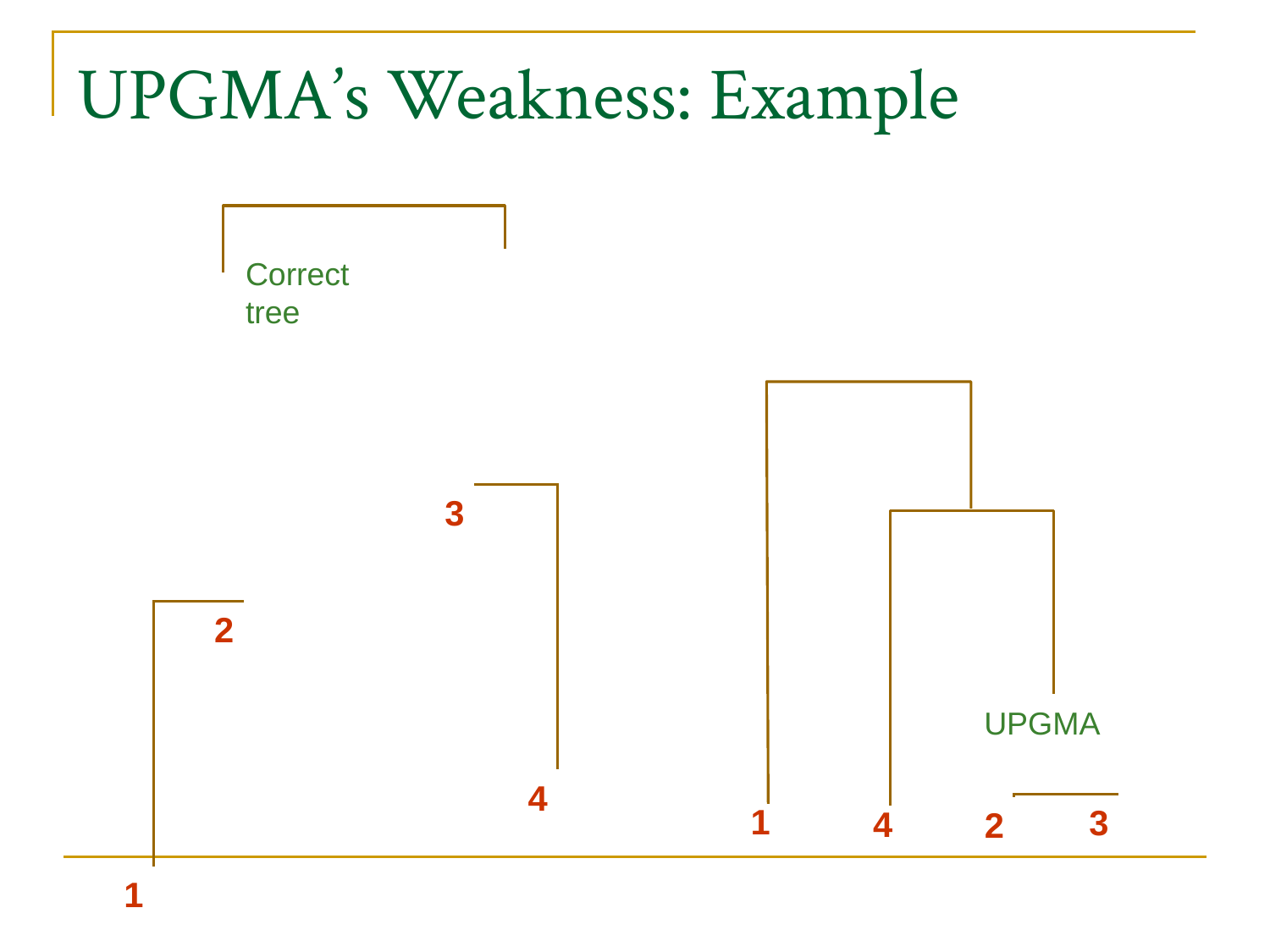

# UPGMA’s Weakness: Example

Correct tree

3

2
UPGMA
4
1
3
4
2
1